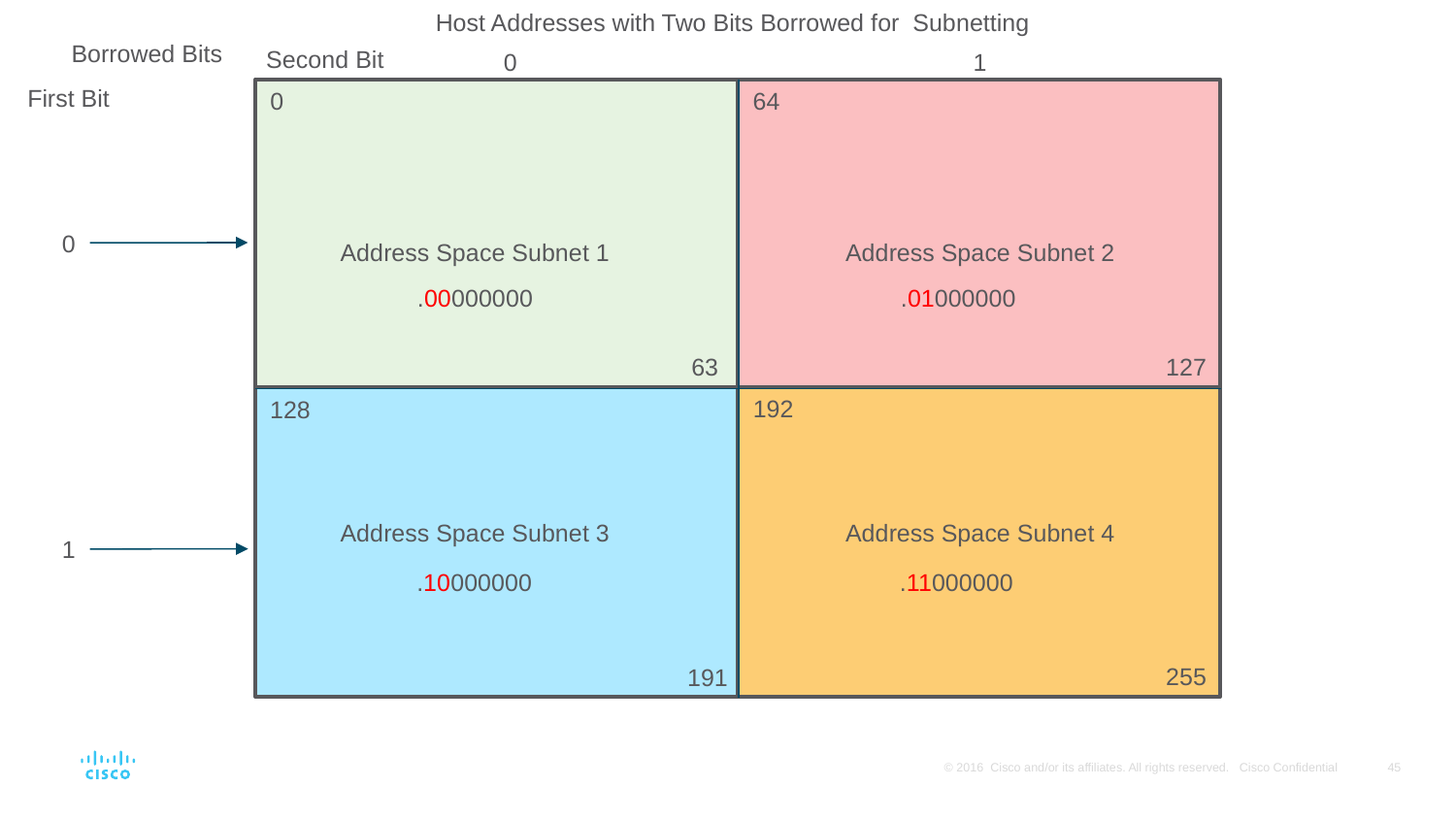

Host Addresses with Two Bits Borrowed for  Subnetting
Borrowed Bits
Second Bit
1
0
First Bit

0
64

0
Address Space Subnet 1
Address Space Subnet 2
.01000000
.00000000
63
127
192

128

Address Space Subnet 3
Address Space Subnet 4
1
.11000000
.10000000
255
191